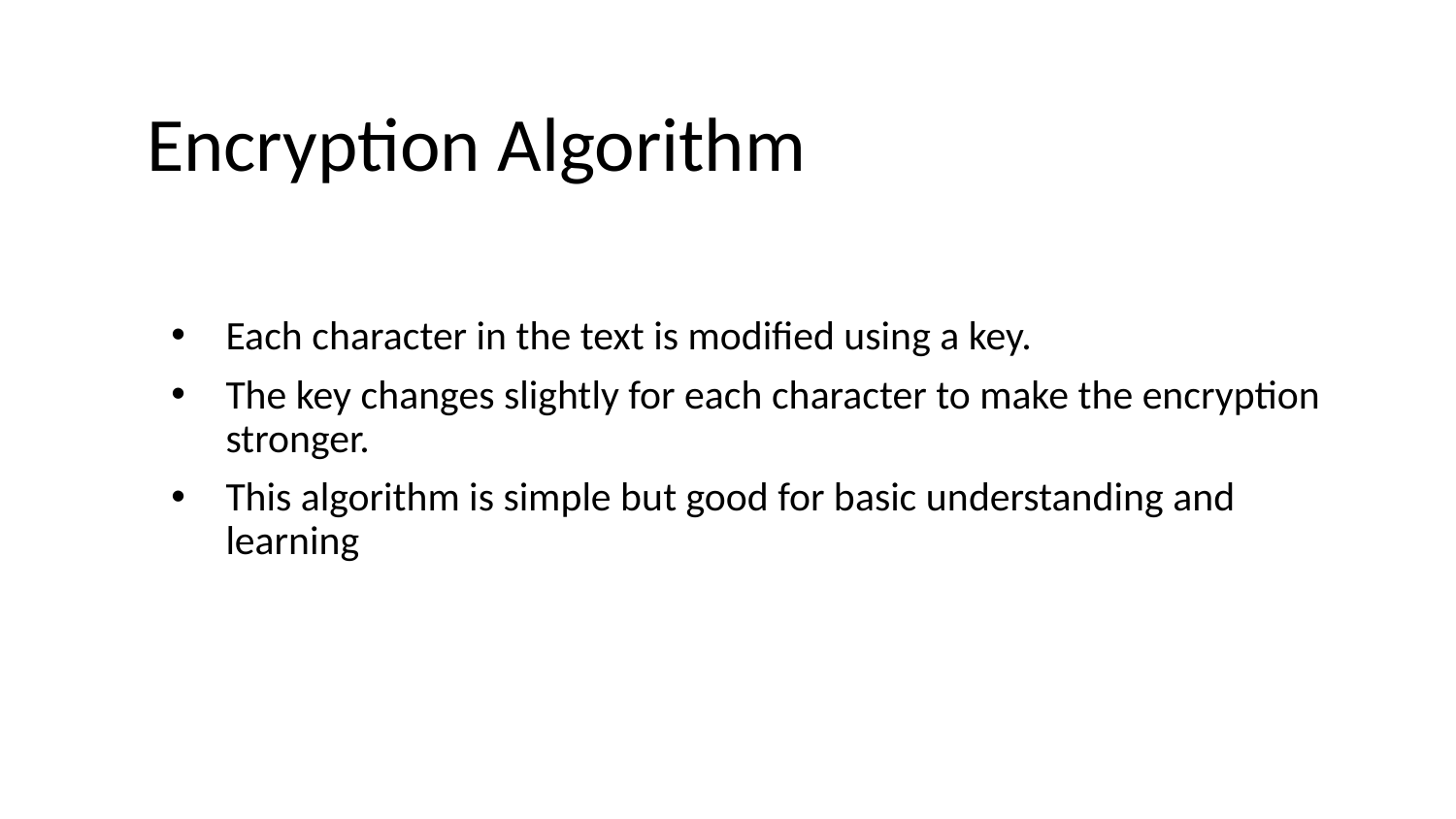

Encryption Algorithm
Each character in the text is modified using a key.
The key changes slightly for each character to make the encryption stronger.
This algorithm is simple but good for basic understanding and learning